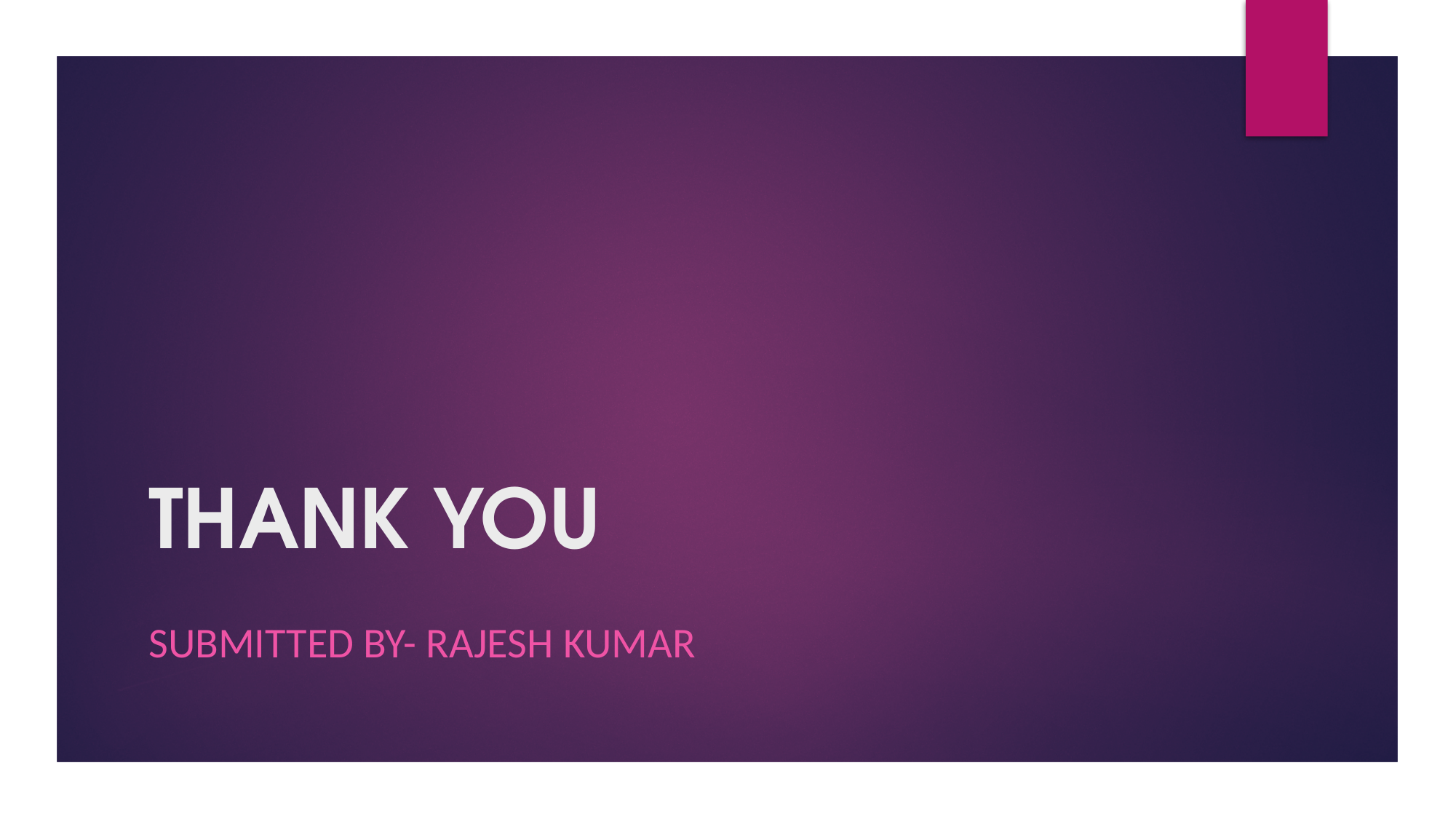

# THANK YOU

Submitted by- rajesh kumar